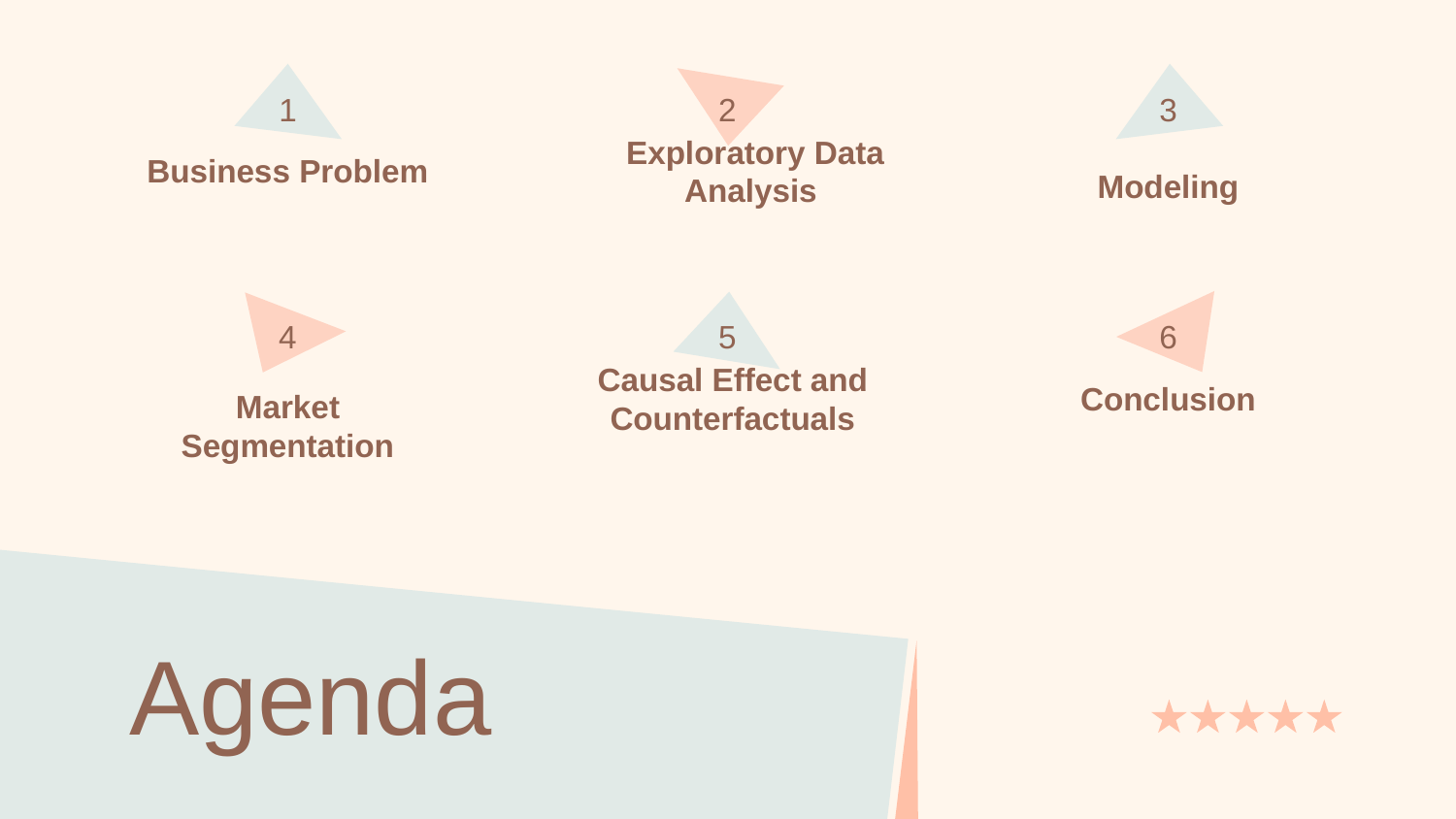

1
2
3
Exploratory Data Analysis
Business Problem
Modeling

4
5
6
Causal Effect and Counterfactuals
Conclusion
Market Segmentation
# Agenda